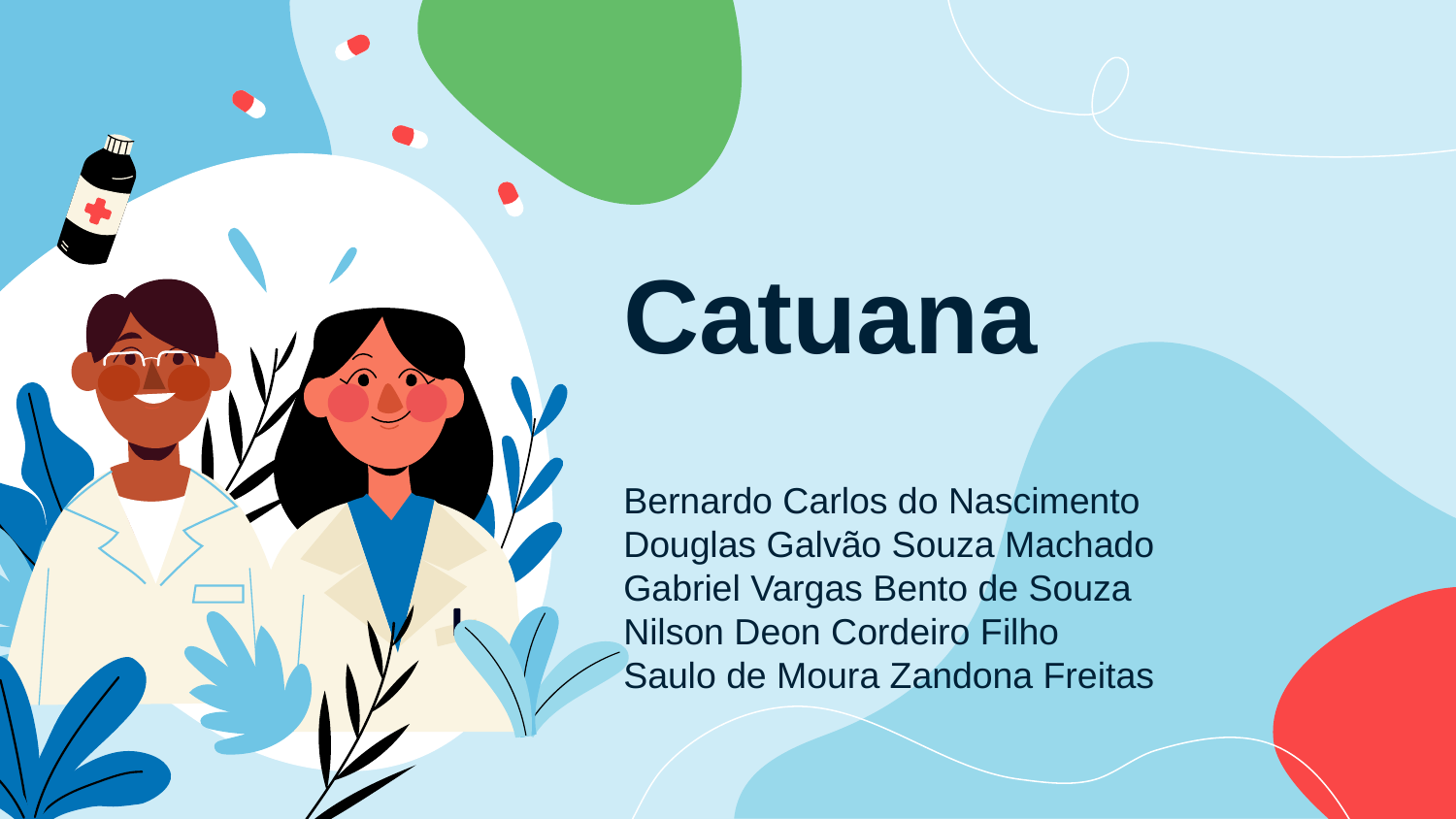

# Catuana

Bernardo Carlos do Nascimento
Douglas Galvão Souza Machado
Gabriel Vargas Bento de Souza
Nilson Deon Cordeiro Filho
Saulo de Moura Zandona Freitas